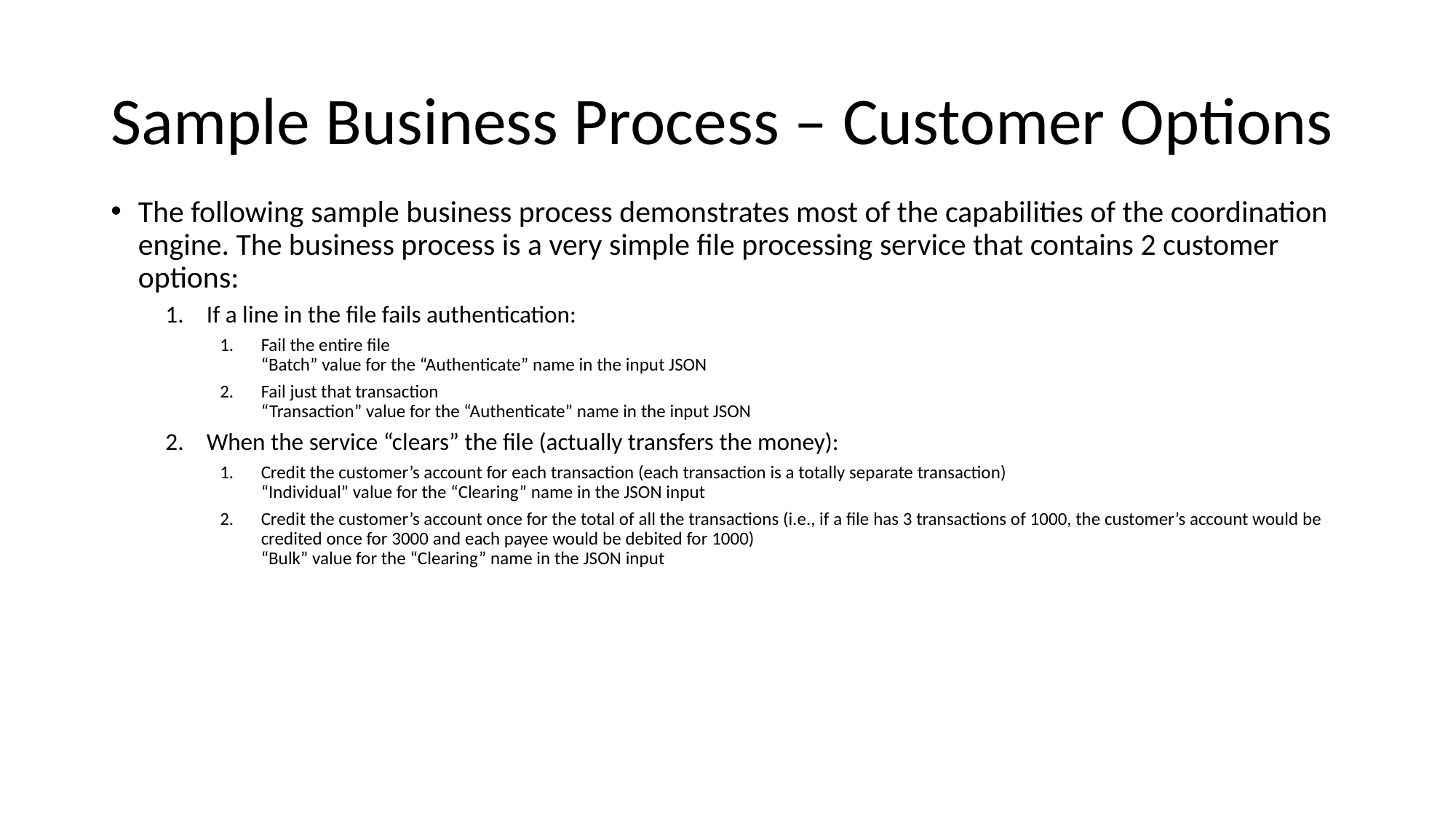

# Sample Business Process – Customer Options
The following sample business process demonstrates most of the capabilities of the coordination engine. The business process is a very simple file processing service that contains 2 customer options:
If a line in the file fails authentication:
Fail the entire file
“Batch” value for the “Authenticate” name in the input JSON
Fail just that transaction
“Transaction” value for the “Authenticate” name in the input JSON
When the service “clears” the file (actually transfers the money):
Credit the customer’s account for each transaction (each transaction is a totally separate transaction)
“Individual” value for the “Clearing” name in the JSON input
Credit the customer’s account once for the total of all the transactions (i.e., if a file has 3 transactions of 1000, the customer’s account would be credited once for 3000 and each payee would be debited for 1000)
“Bulk” value for the “Clearing” name in the JSON input